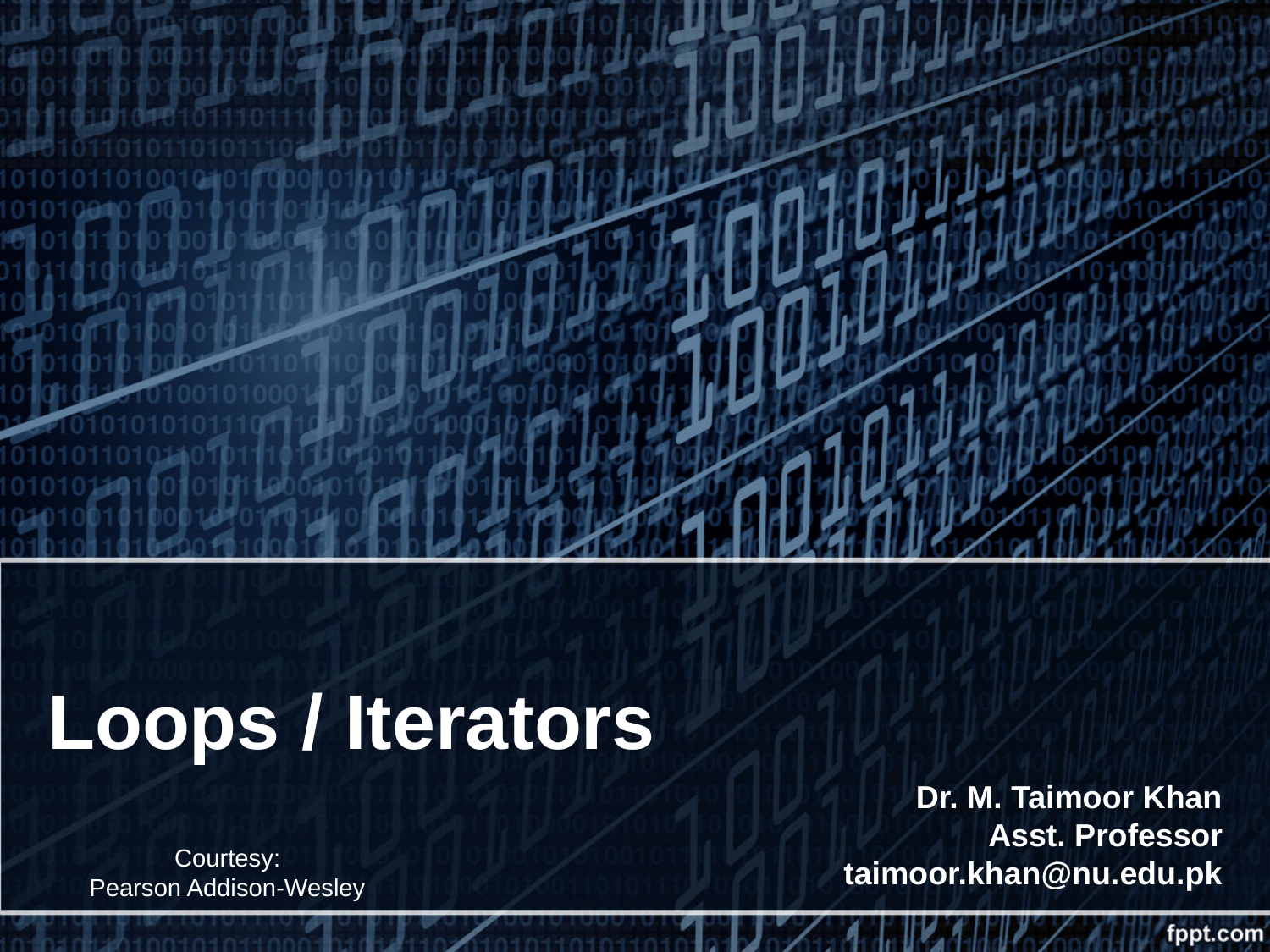

# Loops / Iterators
Dr. M. Taimoor Khan
Asst. Professor
taimoor.khan@nu.edu.pk
Courtesy:
Pearson Addison-Wesley